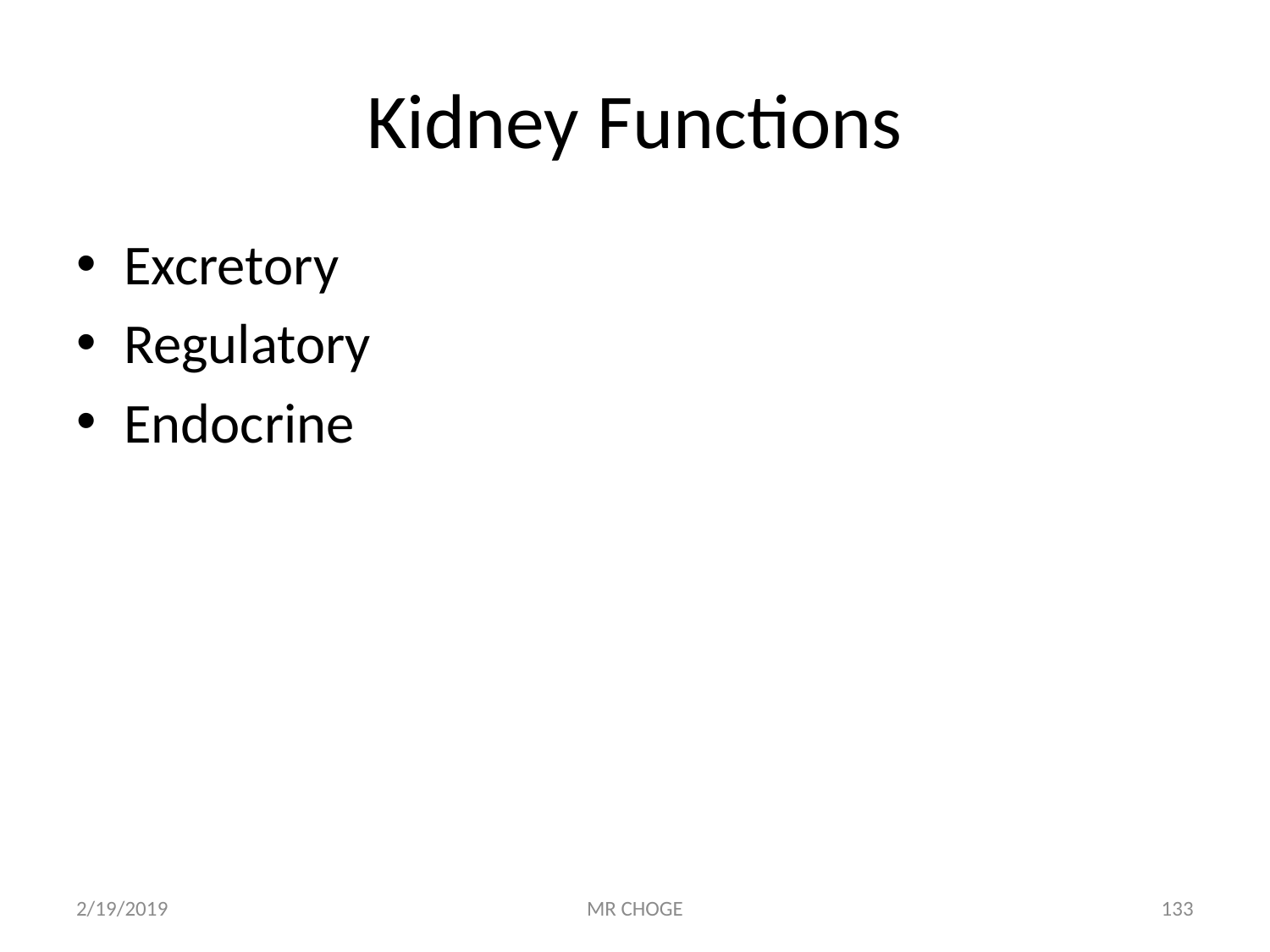

# Kidney Functions
Excretory
Regulatory
Endocrine

2/19/2019
MR CHOGE
133